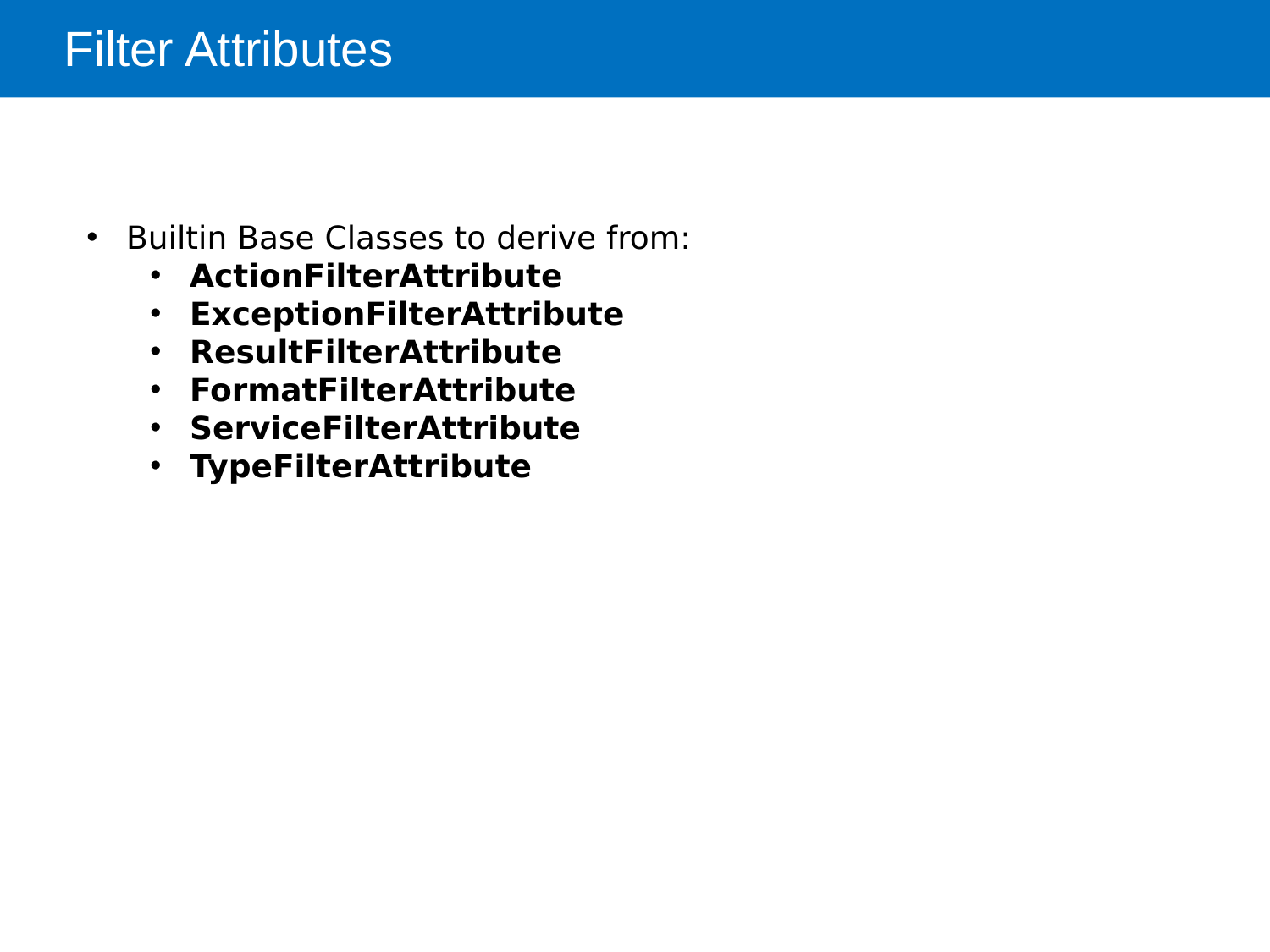

# Filter Attributes
Builtin Base Classes to derive from:
ActionFilterAttribute
ExceptionFilterAttribute
ResultFilterAttribute
FormatFilterAttribute
ServiceFilterAttribute
TypeFilterAttribute